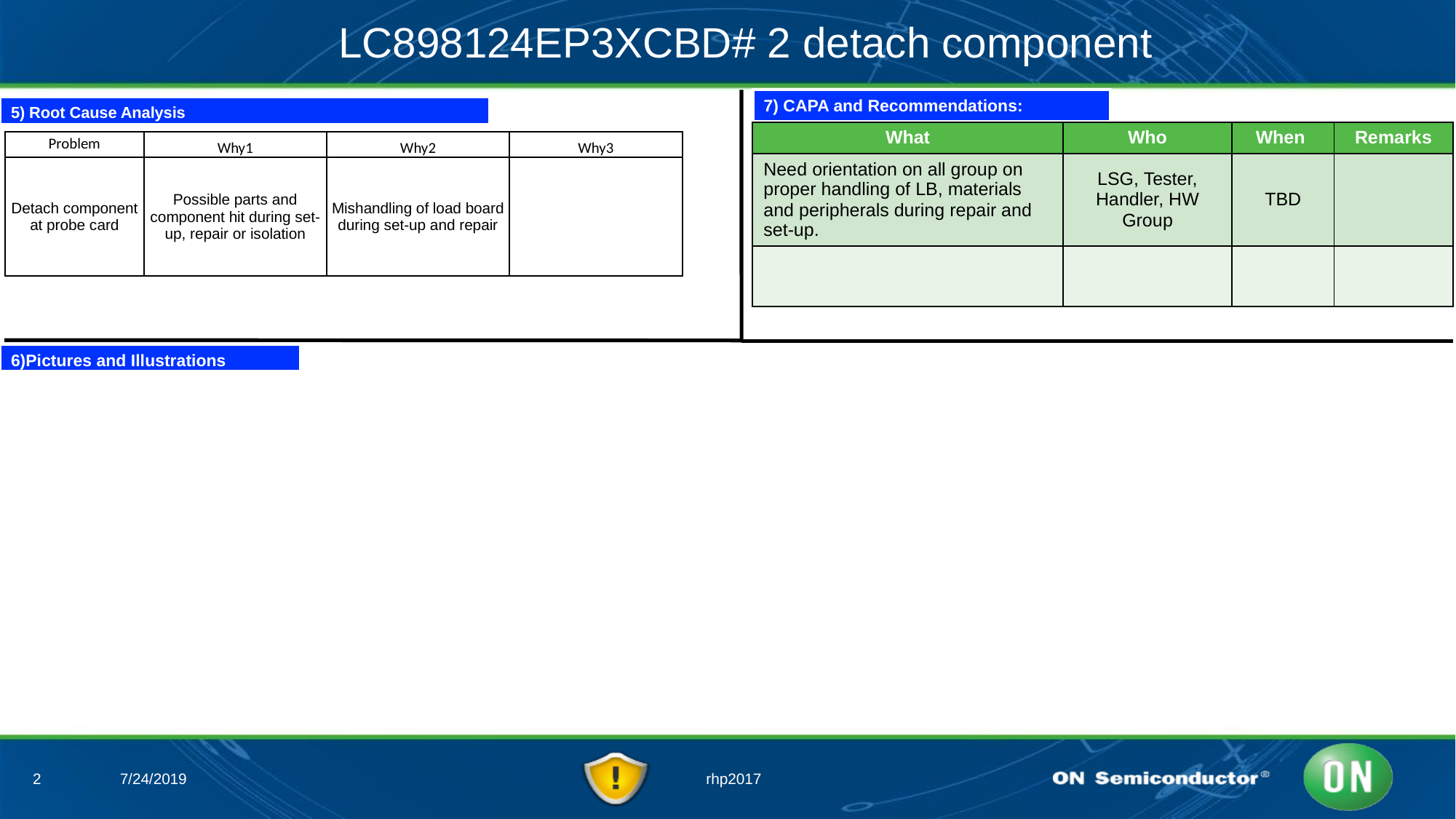

LC898124EP3XCBD# 2 detach component

7) CAPA and Recommendations:
5) Root Cause Analysis
| What | Who | When | Remarks |
| --- | --- | --- | --- |
| Need orientation on all group on proper handling of LB, materials and peripherals during repair and set-up. | LSG, Tester, Handler, HW Group | TBD |  |
|  |  |  |  |
| Problem | Why1 | Why2 | Why3 |
| --- | --- | --- | --- |
| Detach component at probe card | Possible parts and component hit during set-up, repair or isolation | Mishandling of load board during set-up and repair |  |
6)Pictures and Illustrations